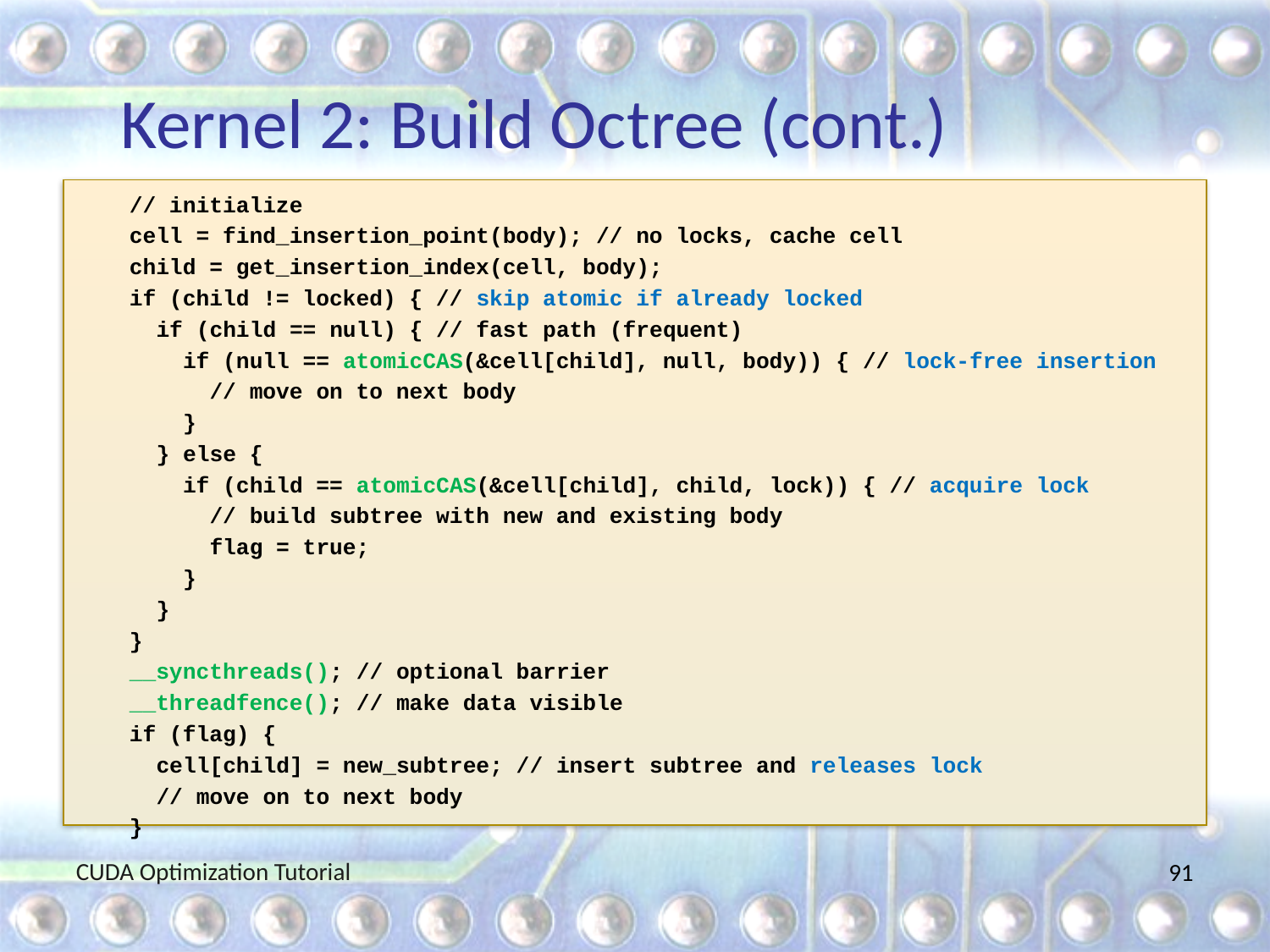

# Kernel 2: Build Octree (cont.)

// initialize
cell = find_insertion_point(body); // no locks, cache cell
child = get_insertion_index(cell, body);
if (child != locked) { // skip atomic if already locked
  if (child == null) { // fast path (frequent)
    if (null == atomicCAS(&cell[child], null, body)) { // lock-free insertion
      // move on to next body
    }
  } else {
    if (child == atomicCAS(&cell[child], child, lock)) { // acquire lock
      // build subtree with new and existing body
      flag = true;
    }
  }
}
__syncthreads(); // optional barrier
__threadfence(); // make data visible
if (flag) {
  cell[child] = new_subtree; // insert subtree and releases lock
  // move on to next body
}
CUDA Optimization Tutorial
91